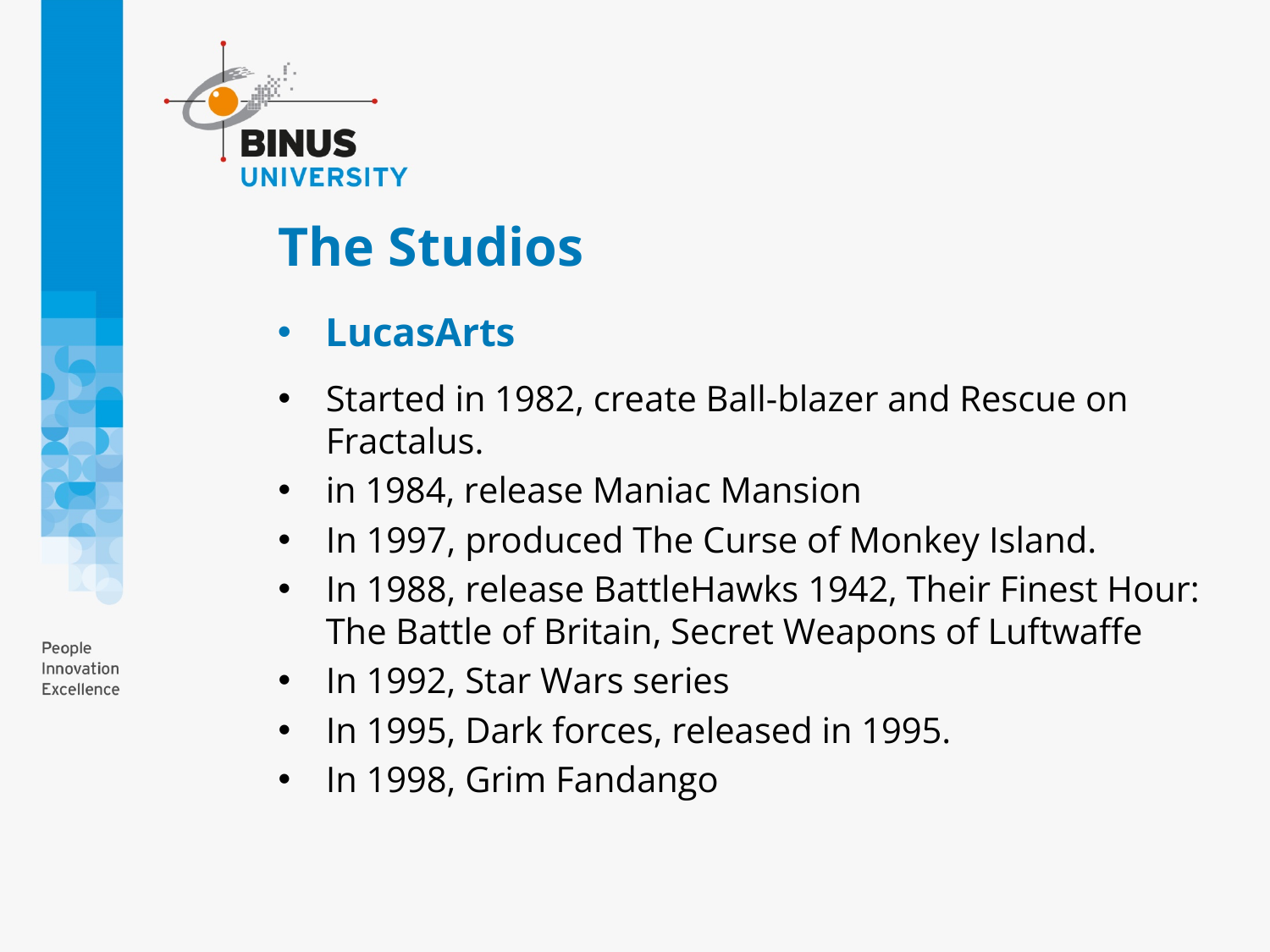

# The Studios
LucasArts
Started in 1982, create Ball-blazer and Rescue on Fractalus.
in 1984, release Maniac Mansion
In 1997, produced The Curse of Monkey Island.
In 1988, release BattleHawks 1942, Their Finest Hour: The Battle of Britain, Secret Weapons of Luftwaffe
In 1992, Star Wars series
In 1995, Dark forces, released in 1995.
In 1998, Grim Fandango